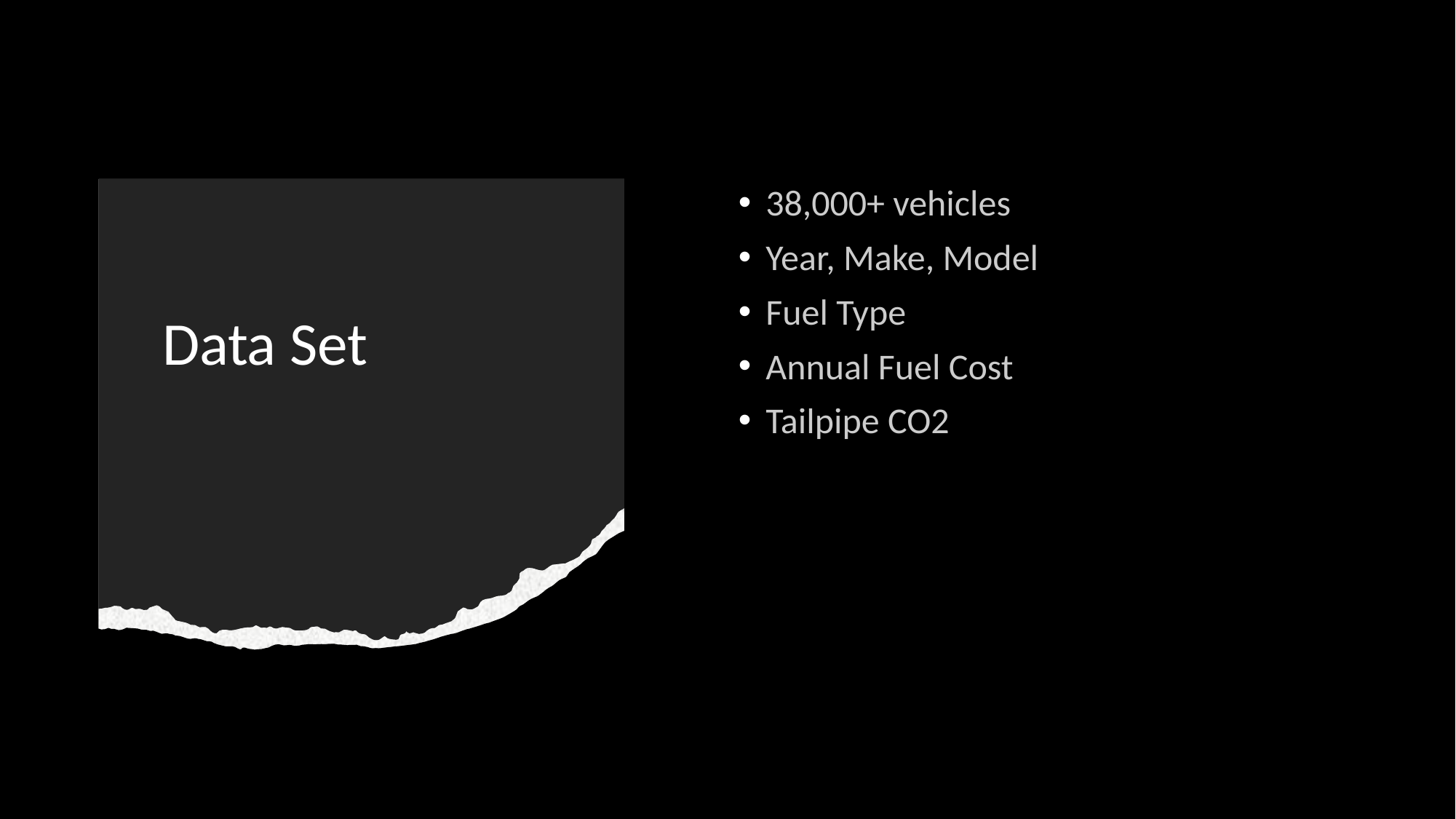

38,000+ vehicles
Year, Make, Model
Fuel Type
Annual Fuel Cost
Tailpipe CO2
# Data Set